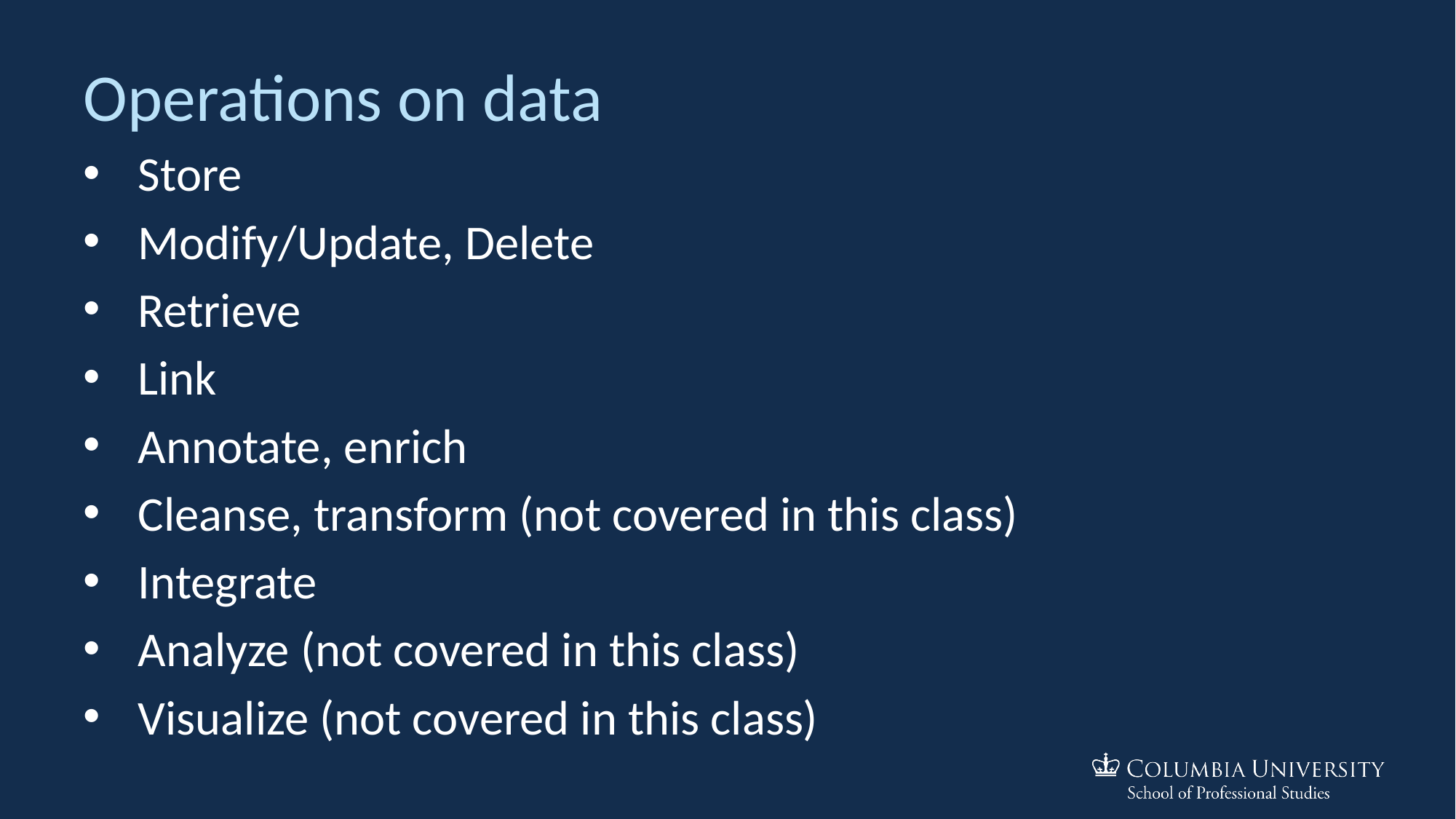

# Operations on data
Store
Modify/Update, Delete
Retrieve
Link
Annotate, enrich
Cleanse, transform (not covered in this class)
Integrate
Analyze (not covered in this class)
Visualize (not covered in this class)